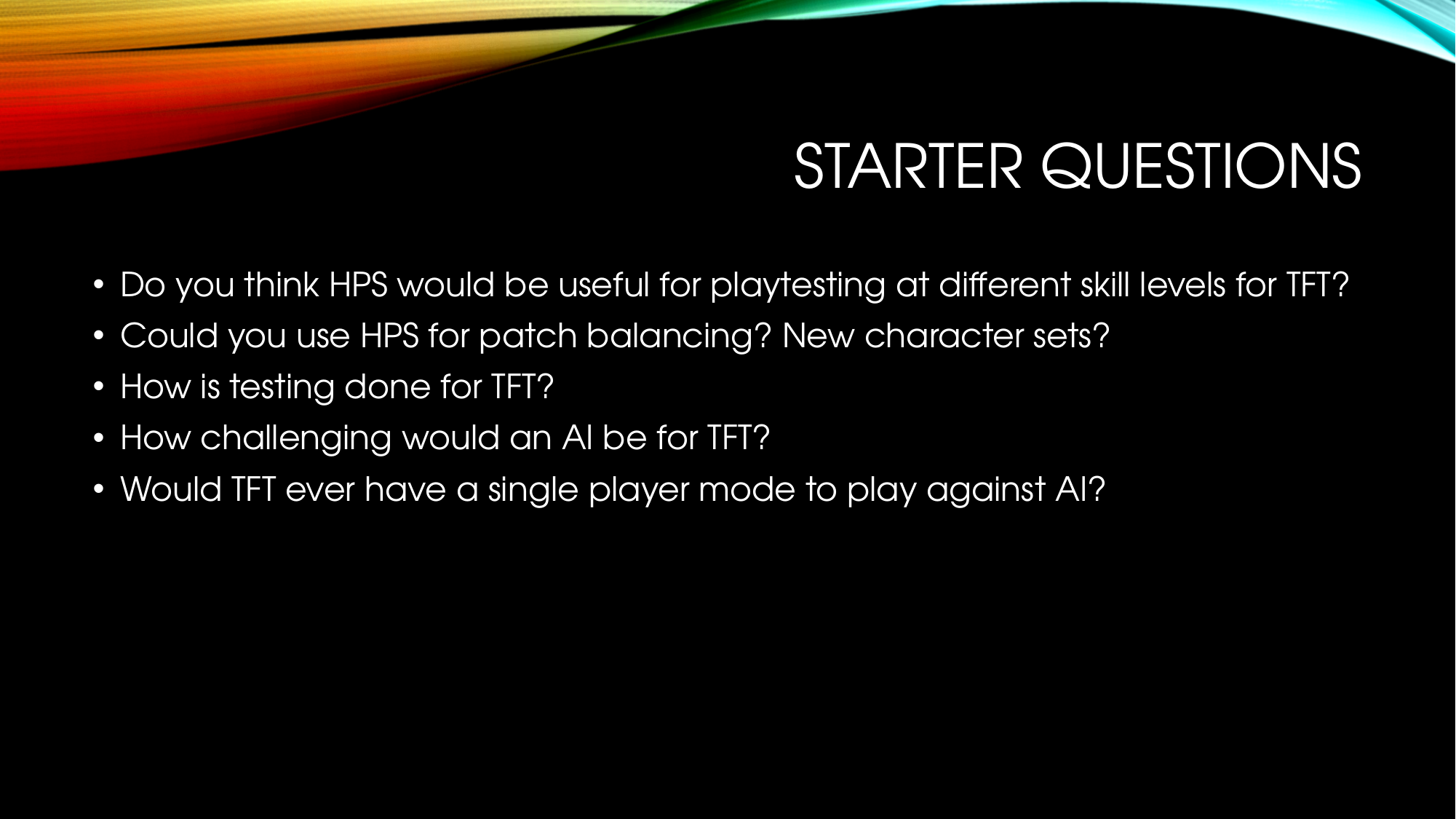

# Starter Questions
Do you think HPS would be useful for playtesting at different skill levels for TFT?
Could you use HPS for patch balancing? New character sets?
How is testing done for TFT?
How challenging would an AI be for TFT?
Would TFT ever have a single player mode to play against AI?